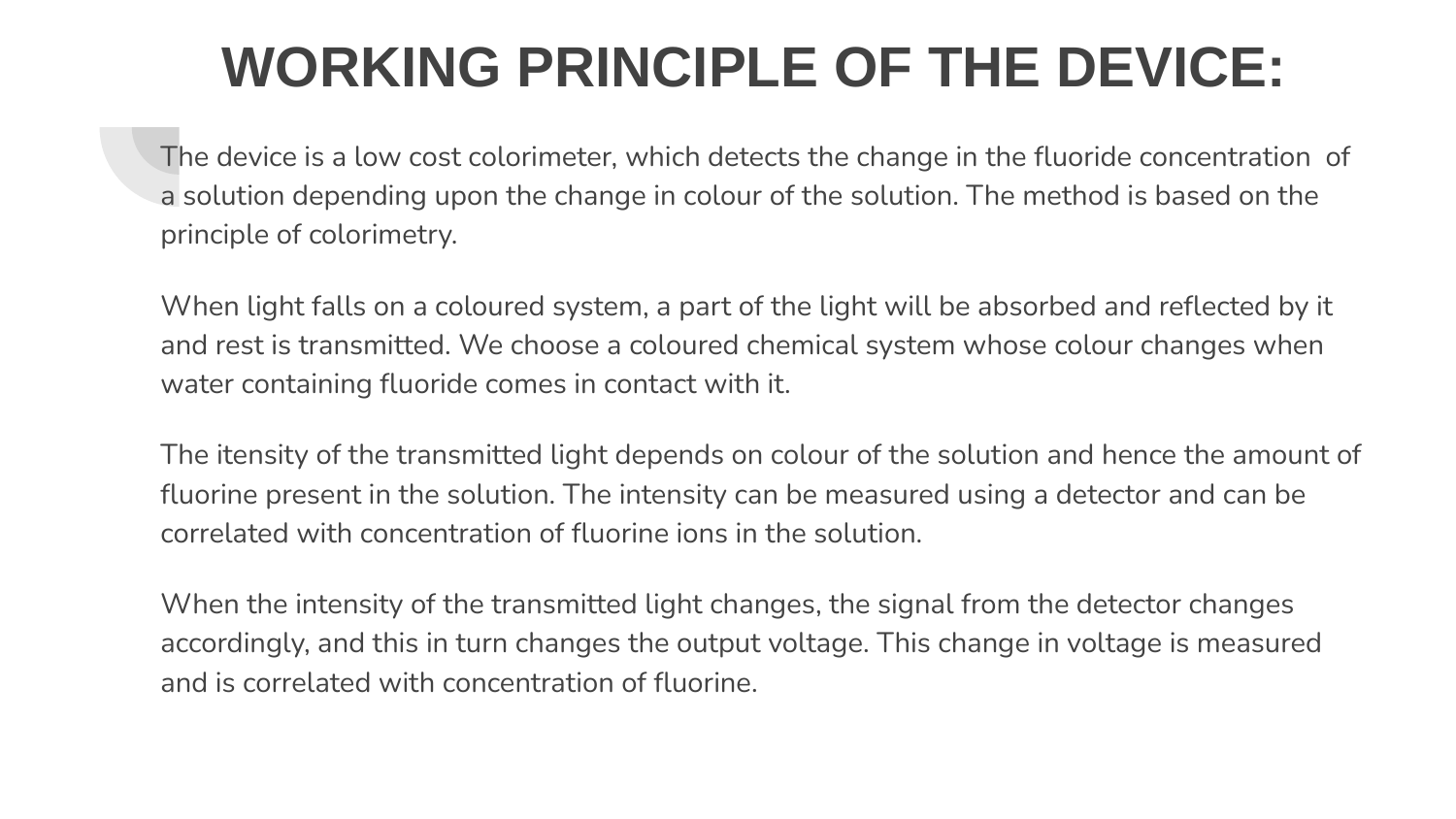

# WORKING PRINCIPLE OF THE DEVICE:
The device is a low cost colorimeter, which detects the change in the fluoride concentration  of a solution depending upon the change in colour of the solution. The method is based on the principle of colorimetry.
When light falls on a coloured system, a part of the light will be absorbed and reflected by it and rest is transmitted. We choose a coloured chemical system whose colour changes when water containing fluoride comes in contact with it.
The itensity of the transmitted light depends on colour of the solution and hence the amount of fluorine present in the solution. The intensity can be measured using a detector and can be correlated with concentration of fluorine ions in the solution.
When the intensity of the transmitted light changes, the signal from the detector changes accordingly, and this in turn changes the output voltage. This change in voltage is measured and is correlated with concentration of fluorine.